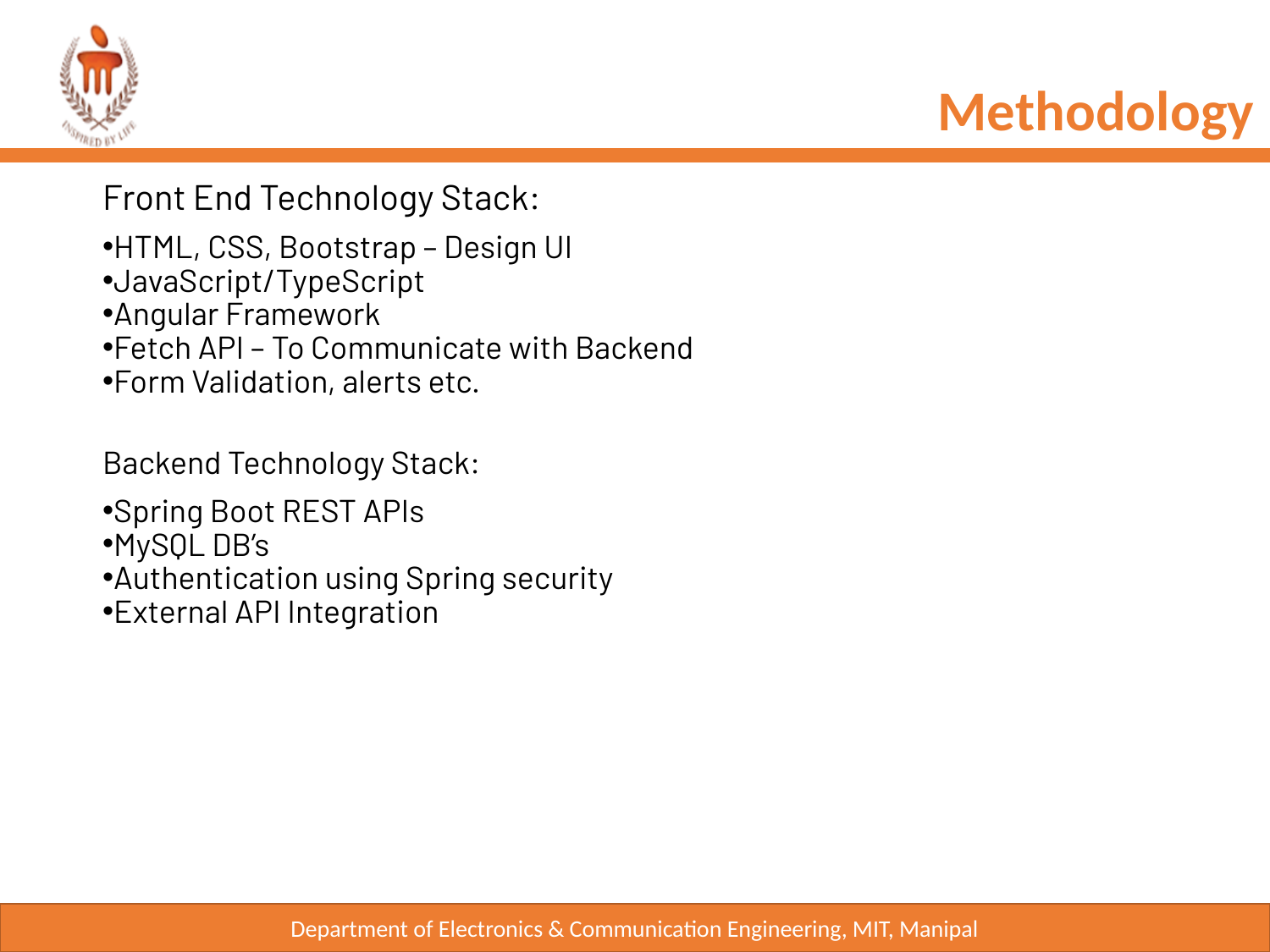

Methodology
Front End Technology Stack:
HTML, CSS, Bootstrap – Design UI
JavaScript/TypeScript
Angular Framework
Fetch API – To Communicate with Backend
Form Validation, alerts etc.

Backend Technology Stack:
Spring Boot REST APIs
MySQL DB’s
Authentication using Spring security
External API Integration